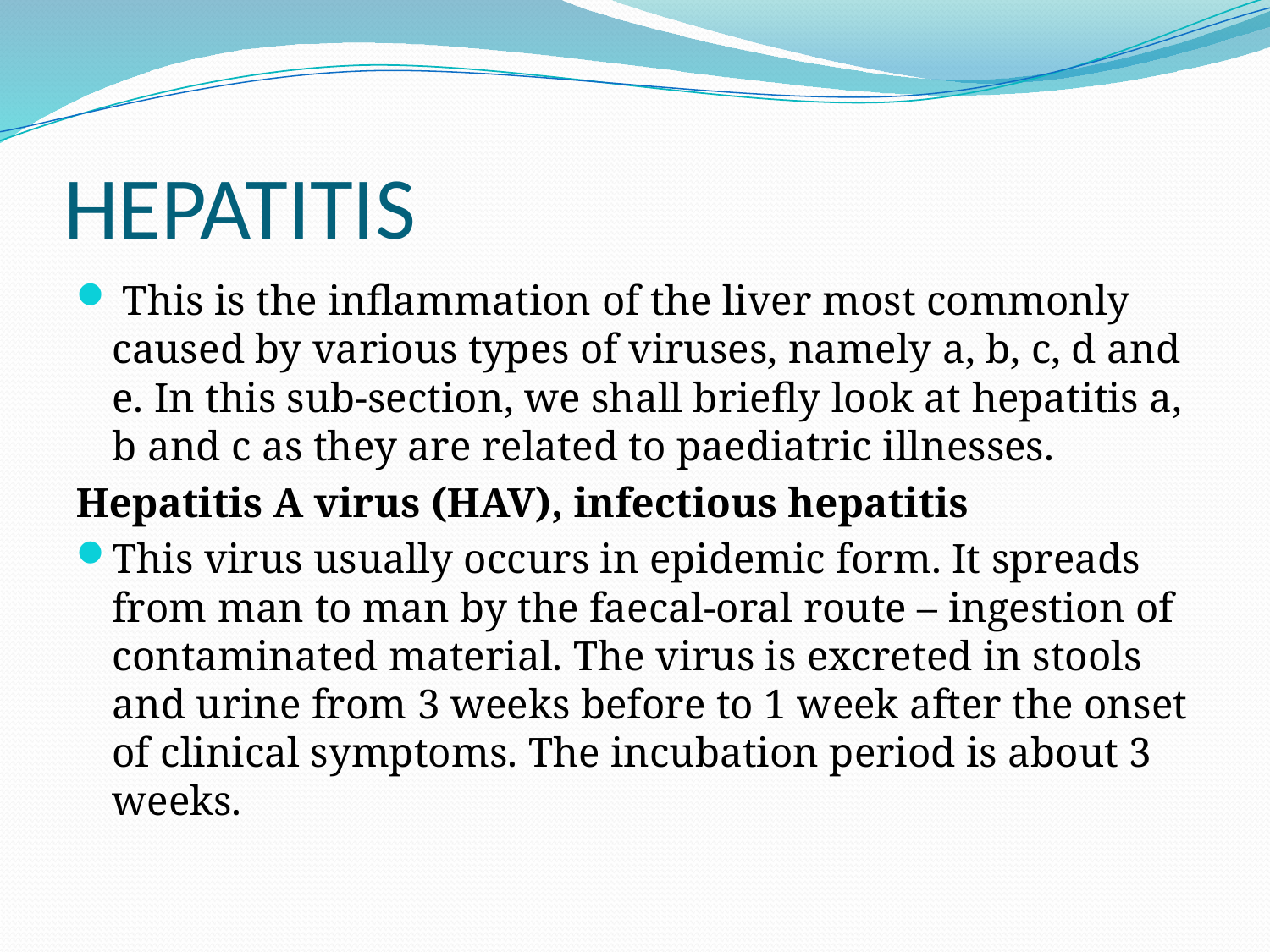

# HEPATITIS
 This is the inflammation of the liver most commonly caused by various types of viruses, namely a, b, c, d and e. In this sub-section, we shall briefly look at hepatitis a, b and c as they are related to paediatric illnesses.
Hepatitis A virus (HAV), infectious hepatitis
This virus usually occurs in epidemic form. It spreads from man to man by the faecal-oral route – ingestion of contaminated material. The virus is excreted in stools and urine from 3 weeks before to 1 week after the onset of clinical symptoms. The incubation period is about 3 weeks.